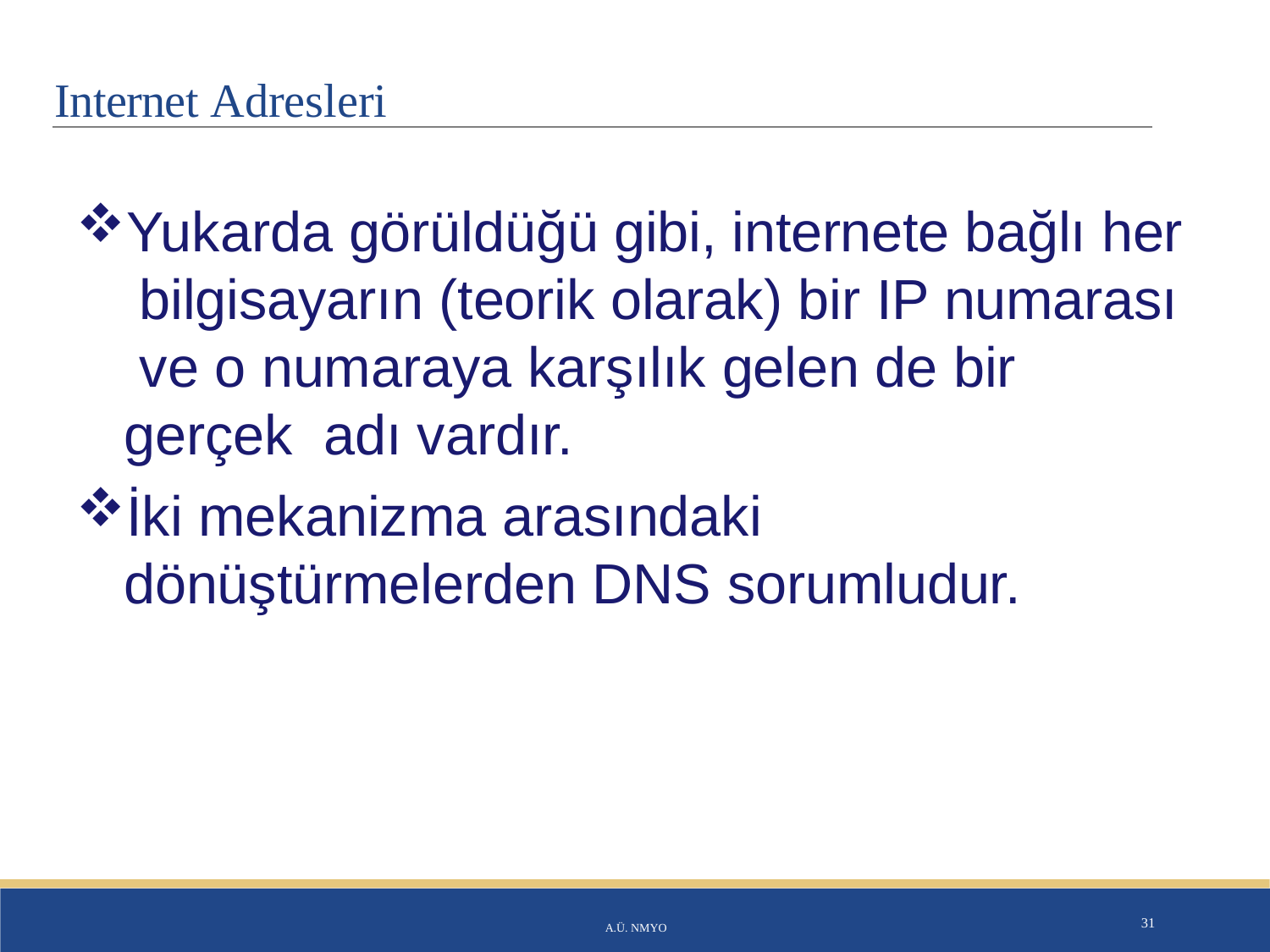

# Internet Adresleri
Yukarda görüldüğü gibi, internete bağlı her  bilgisayarın (teorik olarak) bir IP numarası  ve o numaraya karşılık gelen de bir gerçek  adı vardır.
İki mekanizma arasındaki  dönüştürmelerden DNS sorumludur.
A.Ü. NMYO
31